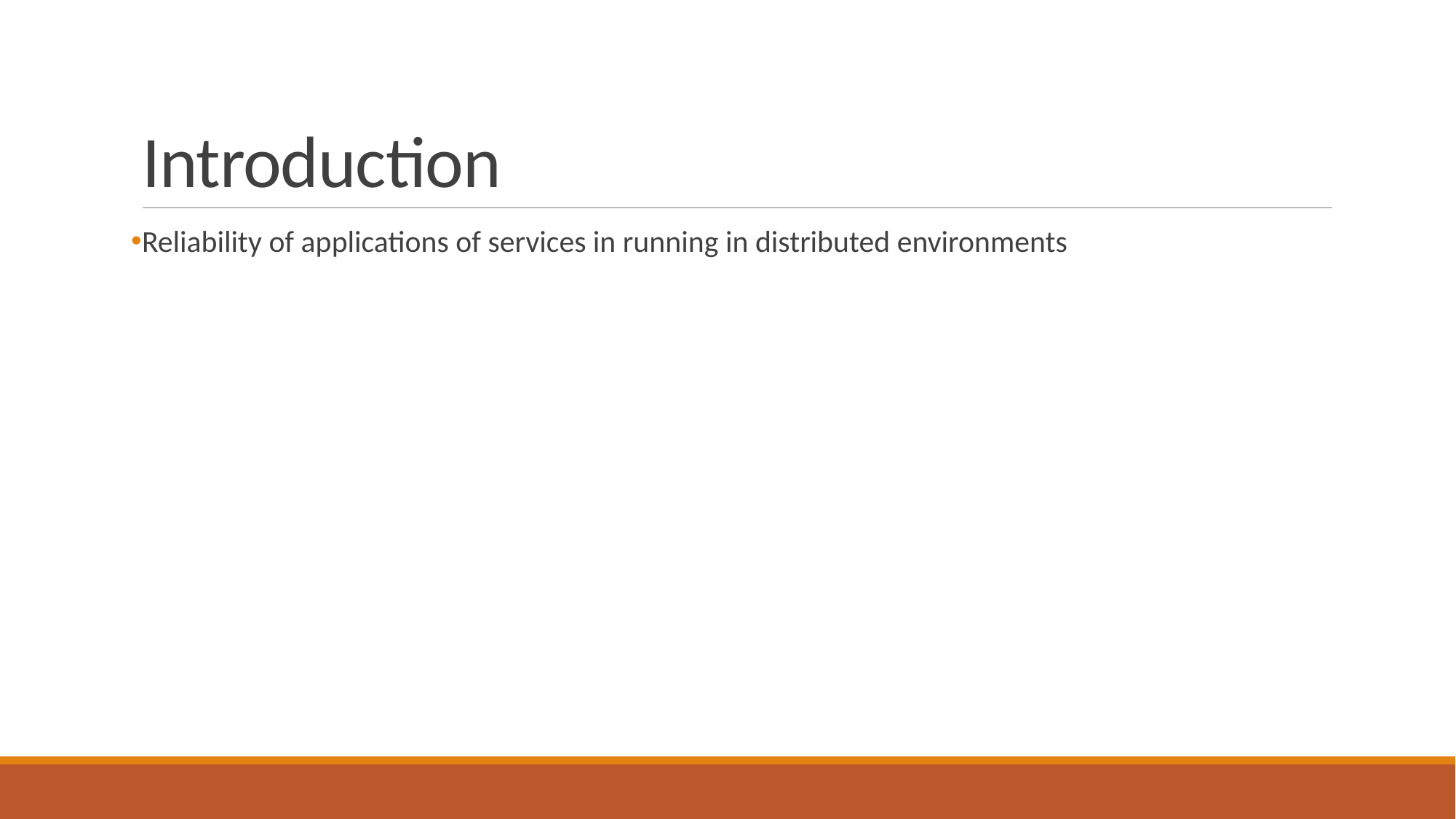

# Introduction
Reliability of applications of services in running in distributed environments